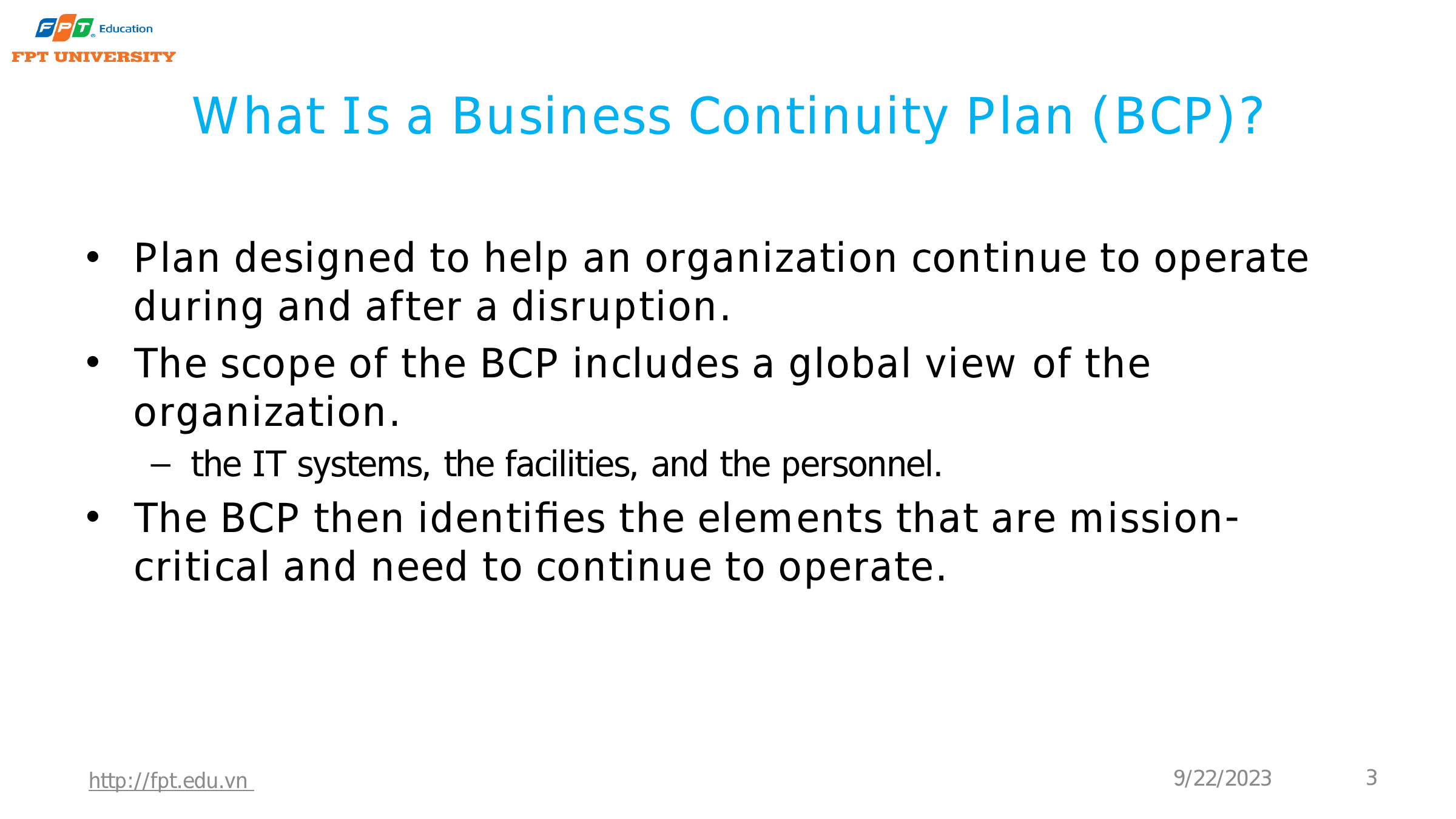

# What Is a Business Continuity Plan (BCP)?
Plan designed to help an organization continue to operate during and after a disruption.
The scope of the BCP includes a global view of the organization.
the IT systems, the facilities, and the personnel.
The BCP then identifies the elements that are mission-critical and need to continue to operate.
http://fpt.edu.vn
9/22/2023
3